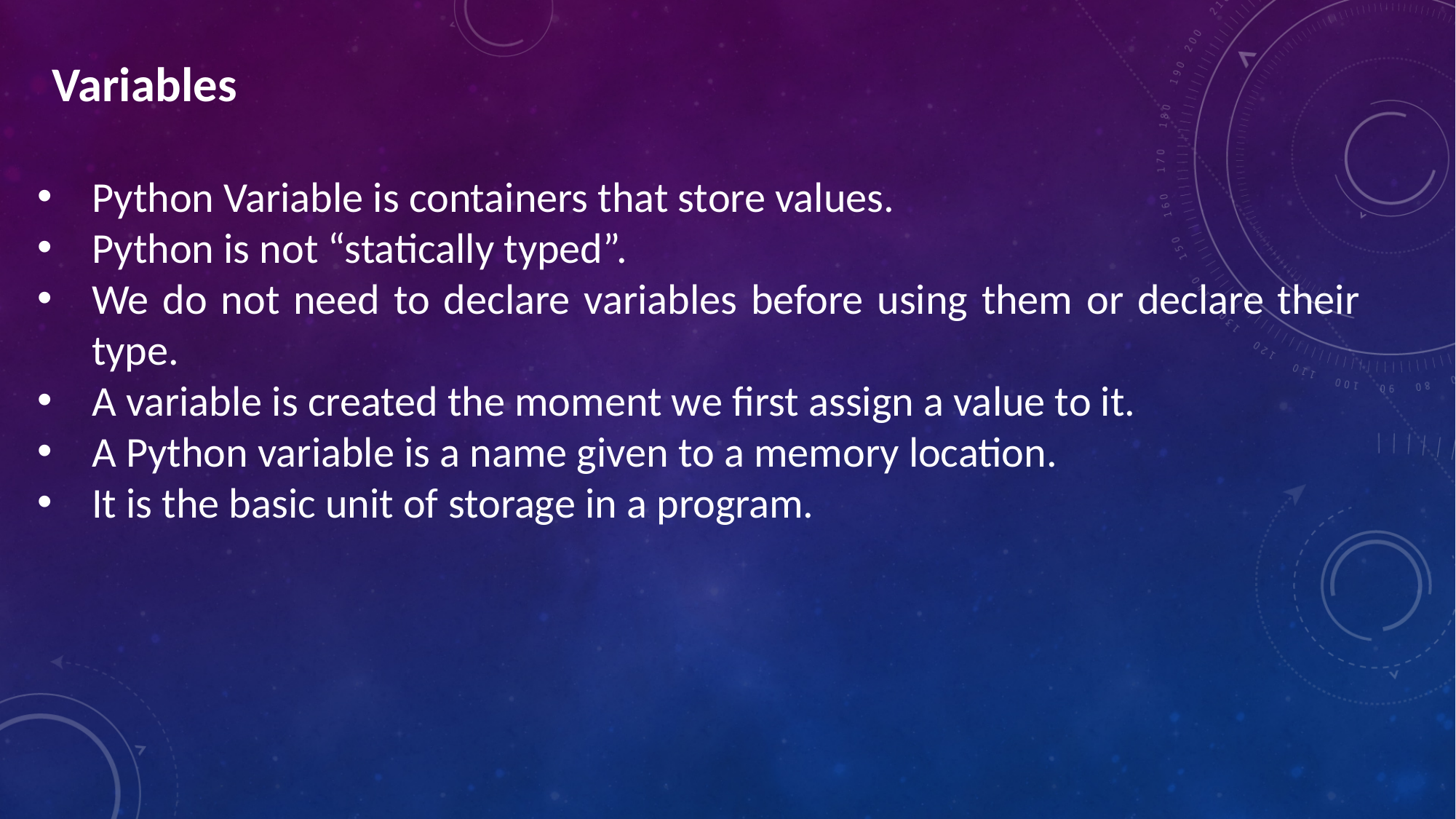

Variables
Python Variable is containers that store values.
Python is not “statically typed”.
We do not need to declare variables before using them or declare their type.
A variable is created the moment we first assign a value to it.
A Python variable is a name given to a memory location.
It is the basic unit of storage in a program.